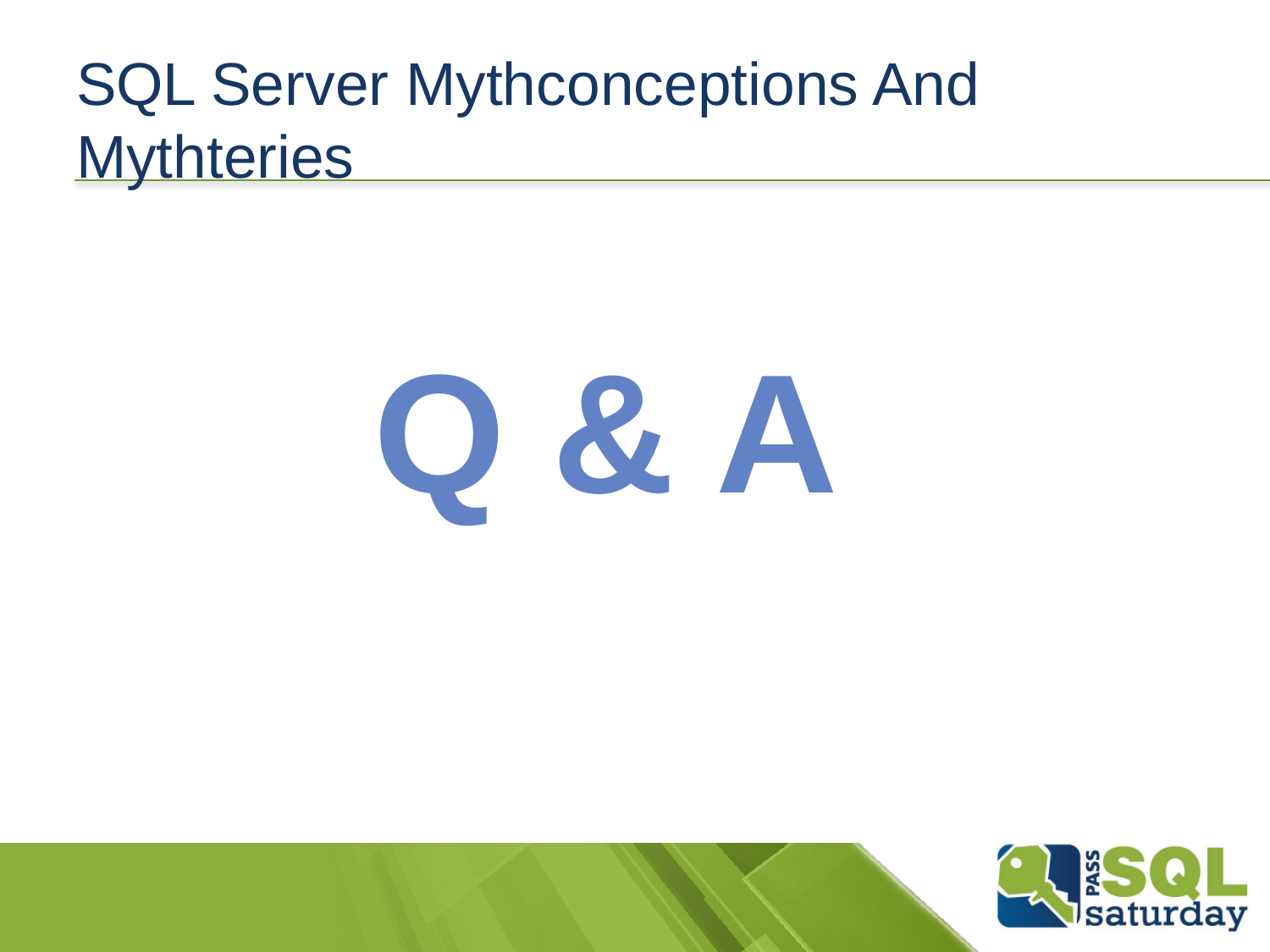

# SQL Server Mythconceptions And Mythteries
Q & A